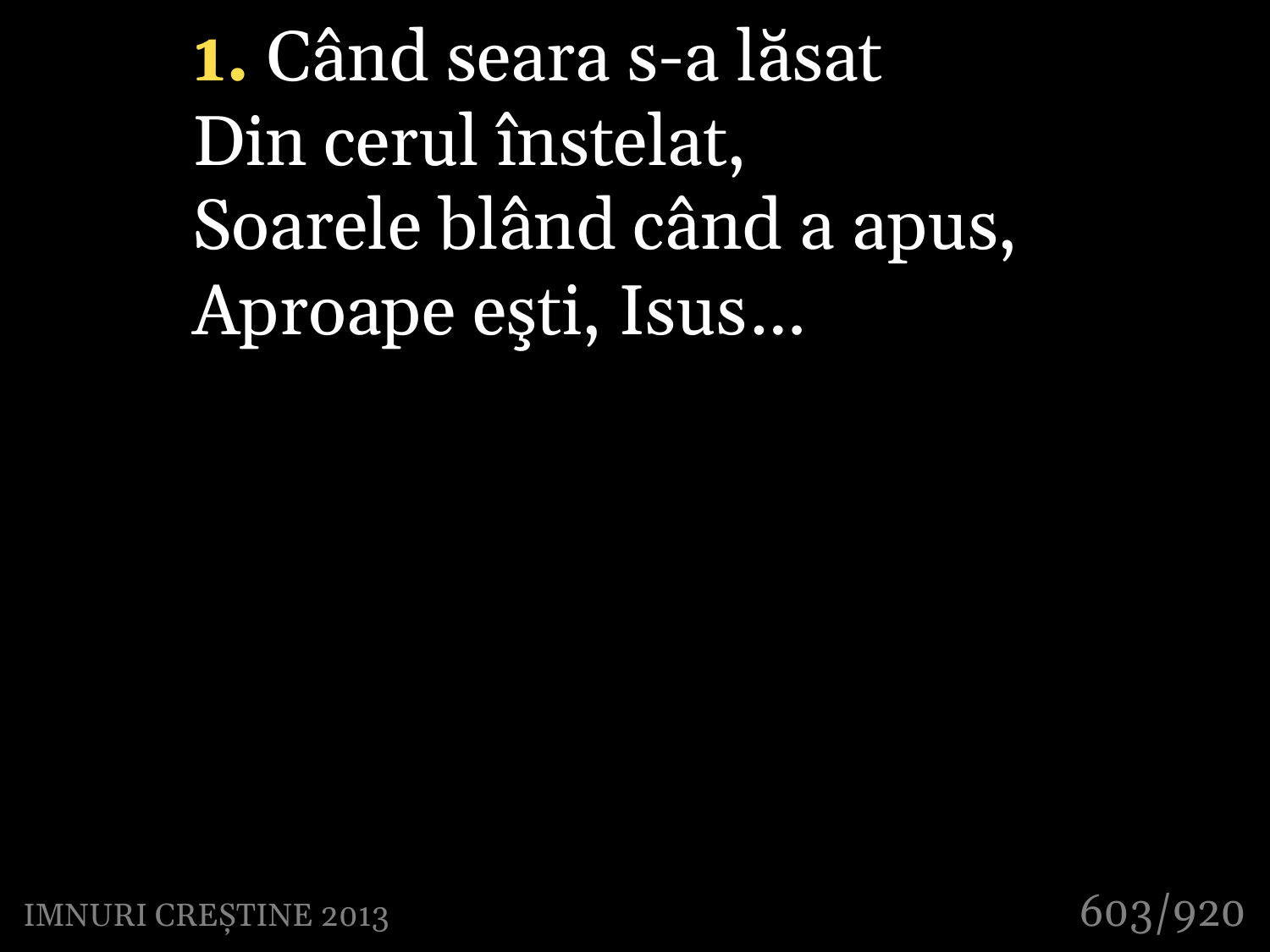

1. Când seara s-a lăsat
Din cerul înstelat,
Soarele blând când a apus,
Aproape eşti, Isus…
603/920
IMNURI CREȘTINE 2013